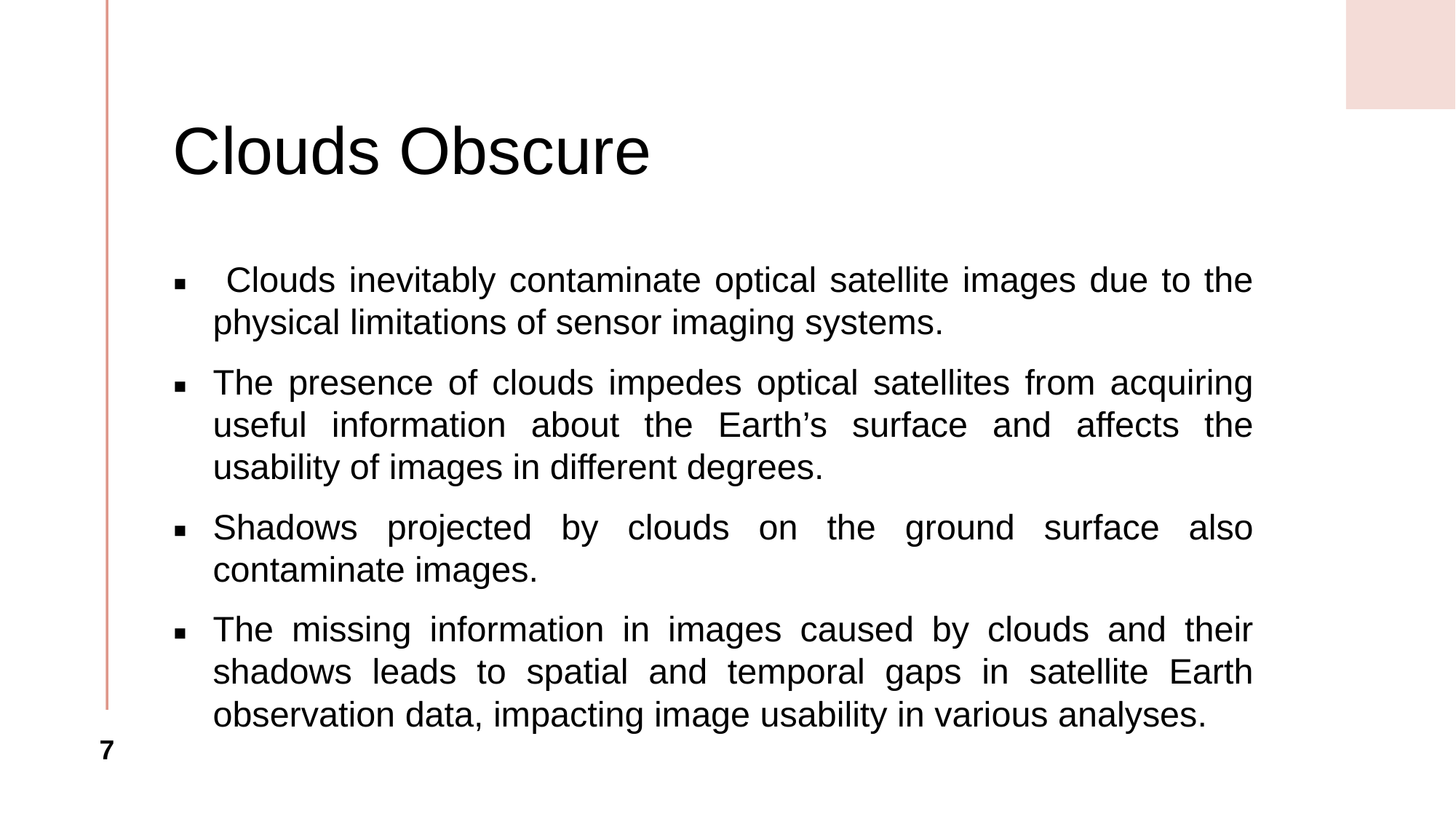

# Clouds Obscure
 Clouds inevitably contaminate optical satellite images due to the physical limitations of sensor imaging systems.
The presence of clouds impedes optical satellites from acquiring useful information about the Earth’s surface and affects the usability of images in different degrees.
Shadows projected by clouds on the ground surface also contaminate images.
The missing information in images caused by clouds and their shadows leads to spatial and temporal gaps in satellite Earth observation data, impacting image usability in various analyses.
7